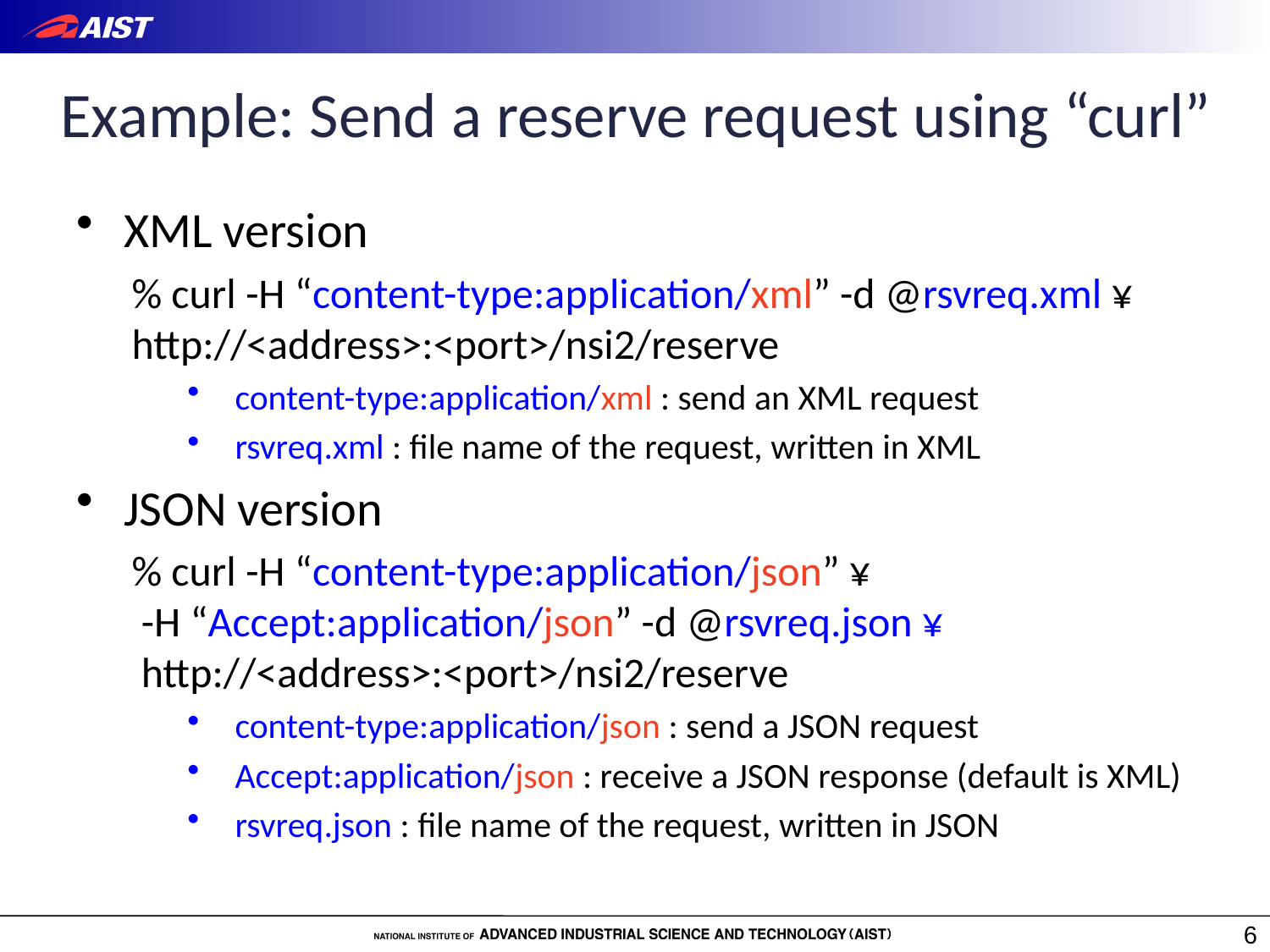

# Example: Send a reserve request using “curl”
XML version
% curl -H “content-type:application/xml” -d @rsvreq.xml ¥
http://<address>:<port>/nsi2/reserve
content-type:application/xml : send an XML request
rsvreq.xml : file name of the request, written in XML
JSON version
% curl -H “content-type:application/json” ¥
 -H “Accept:application/json” -d @rsvreq.json ¥
 http://<address>:<port>/nsi2/reserve
content-type:application/json : send a JSON request
Accept:application/json : receive a JSON response (default is XML)
rsvreq.json : file name of the request, written in JSON
6